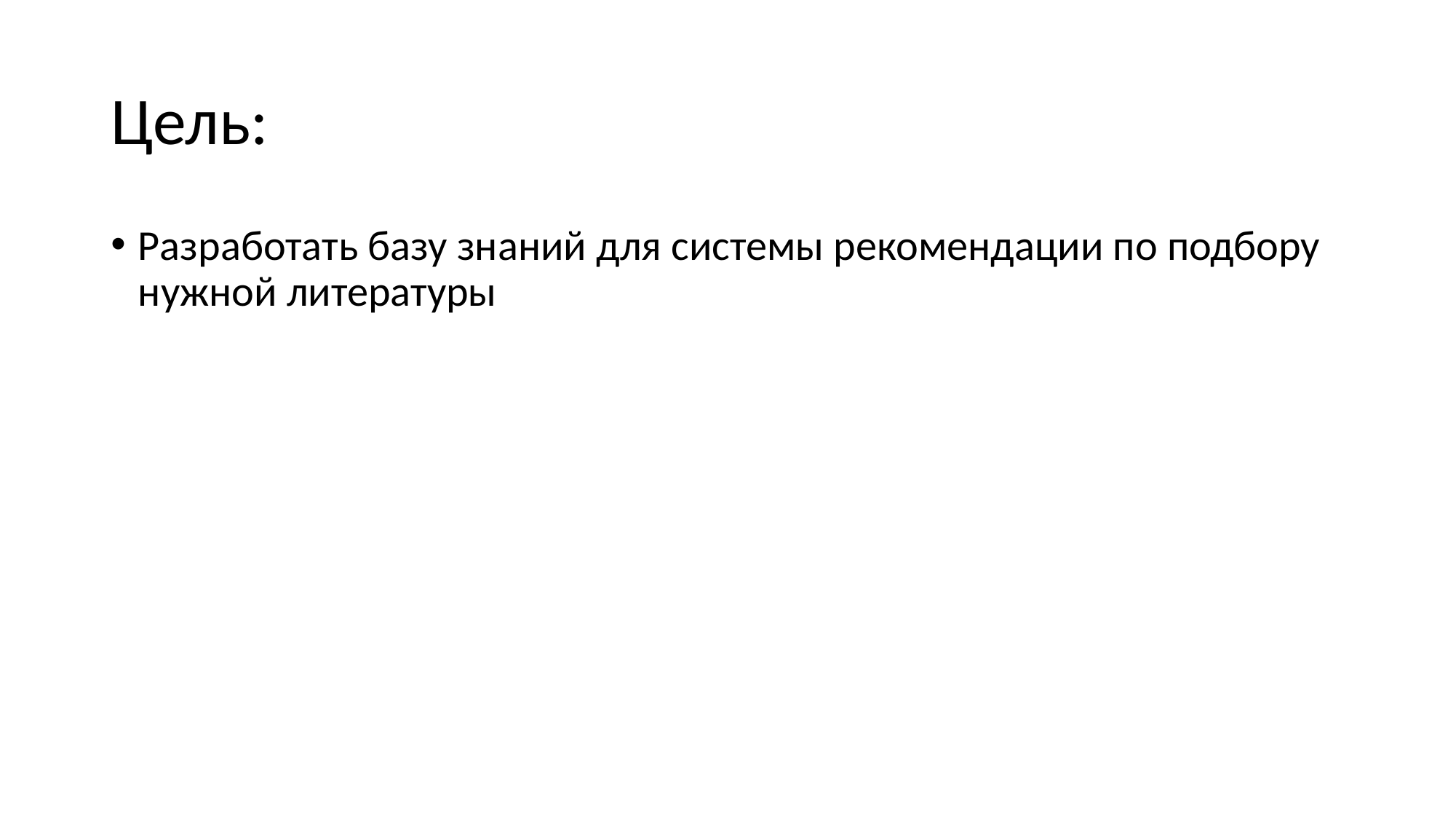

# Цель:
Разработать базу знаний для системы рекомендации по подбору нужной литературы